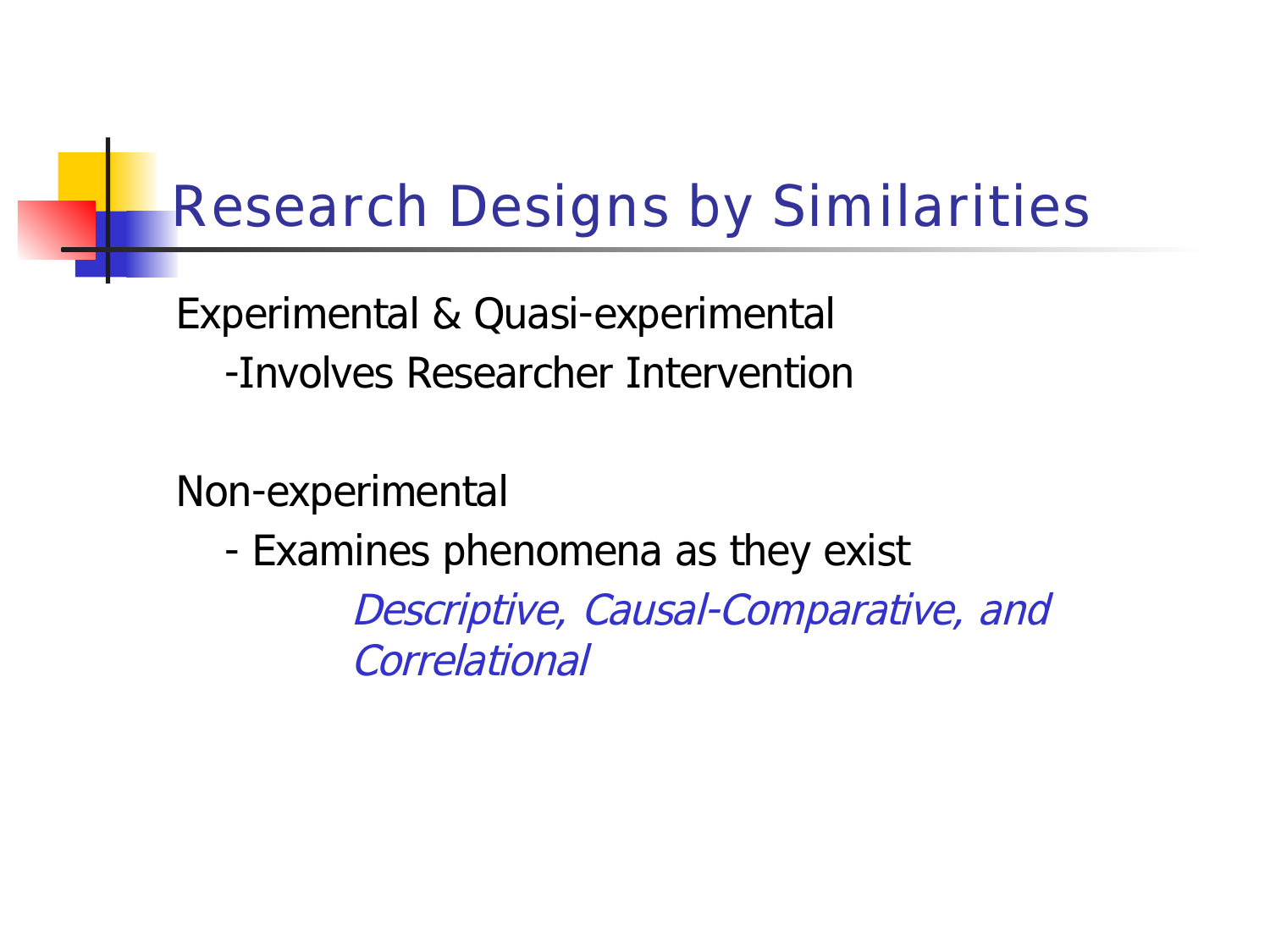

# Research Designs by Similarities
Experimental & Quasi-experimental
	-Involves Researcher Intervention

Non-experimental
	- Examines phenomena as they exist
		Descriptive, Causal-Comparative, and                     	Correlational